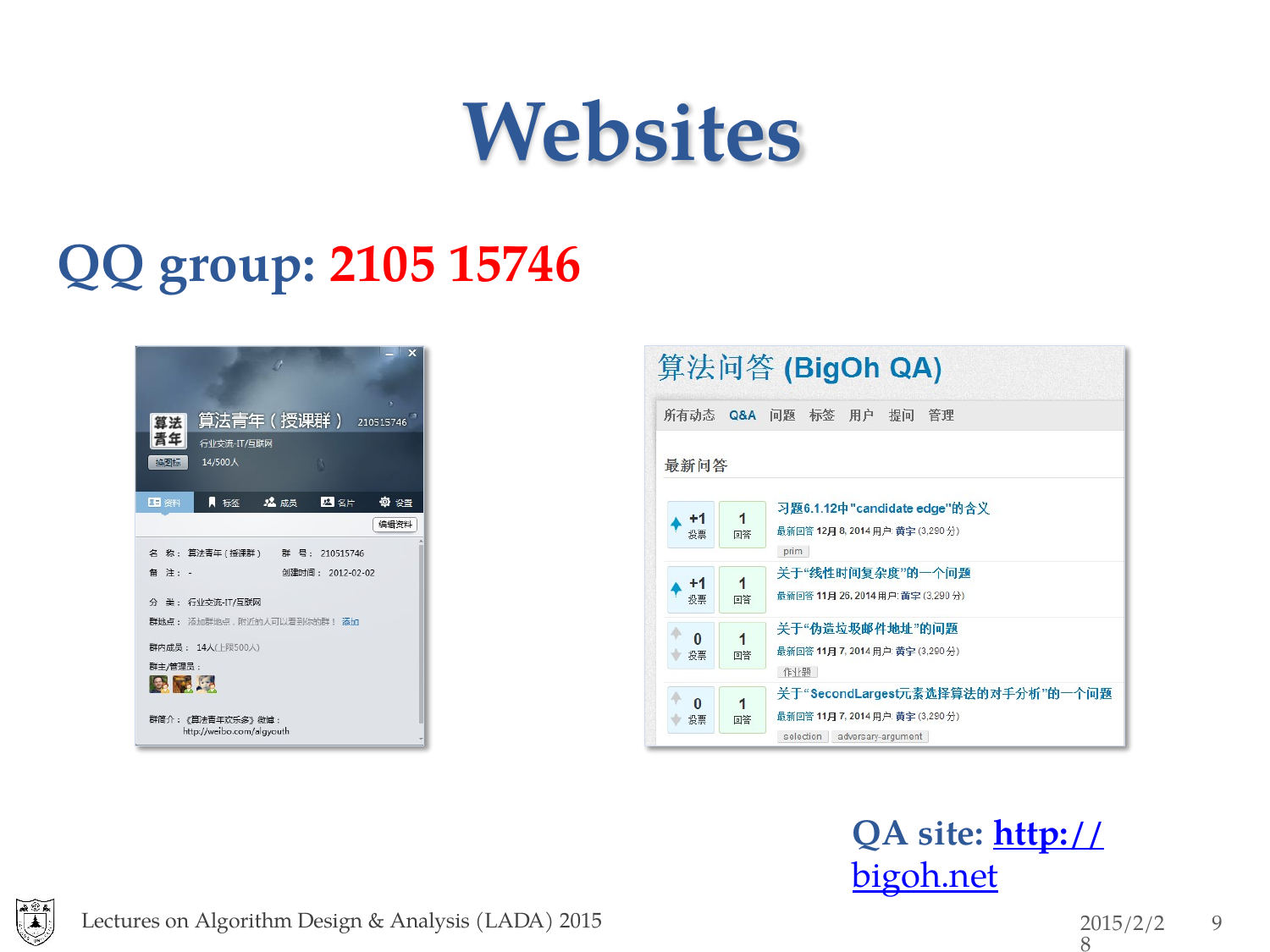

# Websites
QQ group: 2105 15746

QA site: http://bigoh.net
Lectures on Algorithm Design & Analysis (LADA) 2015
2015/2/28
9